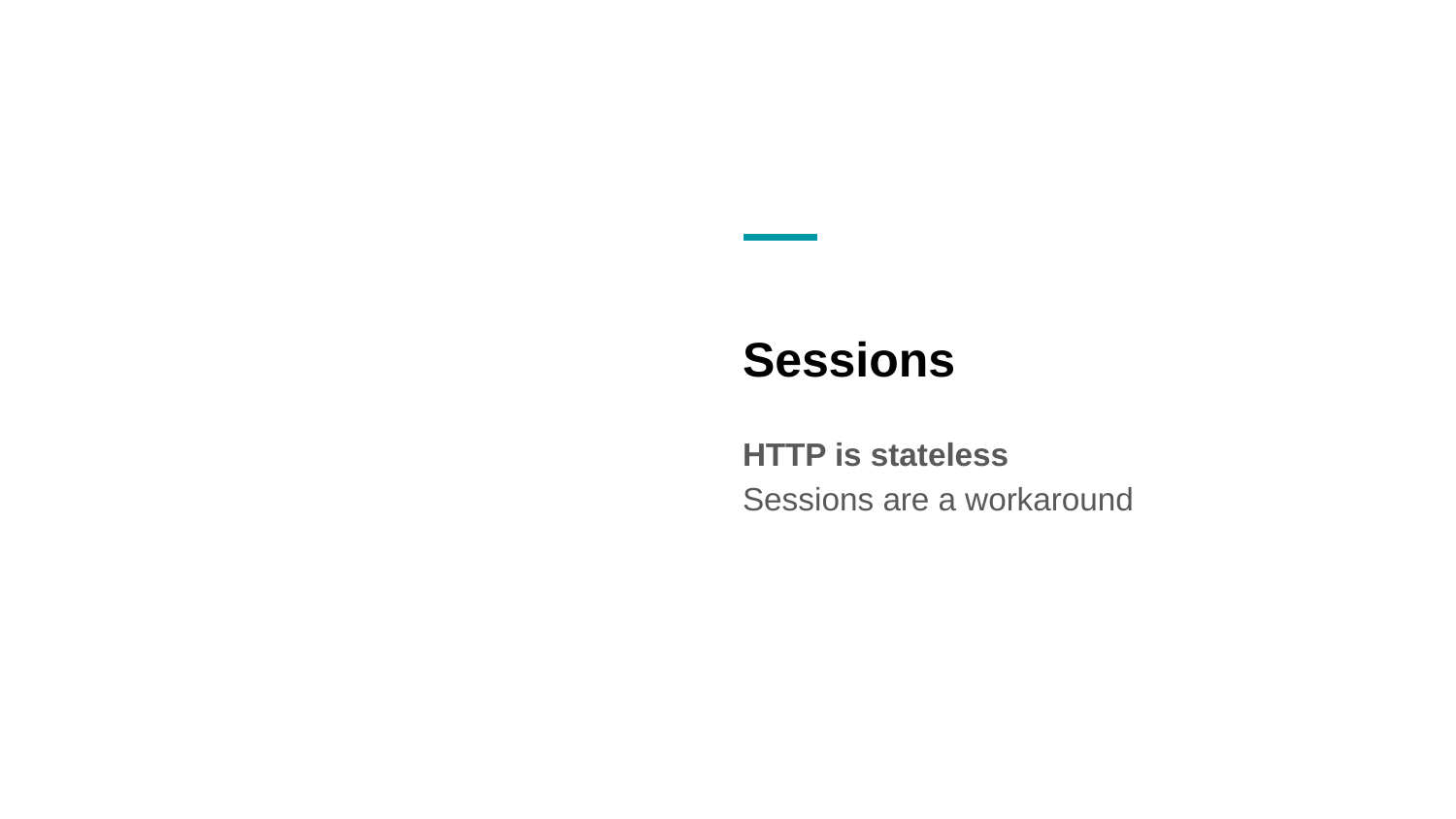

# Sessions
HTTP is stateless
Sessions are a workaround